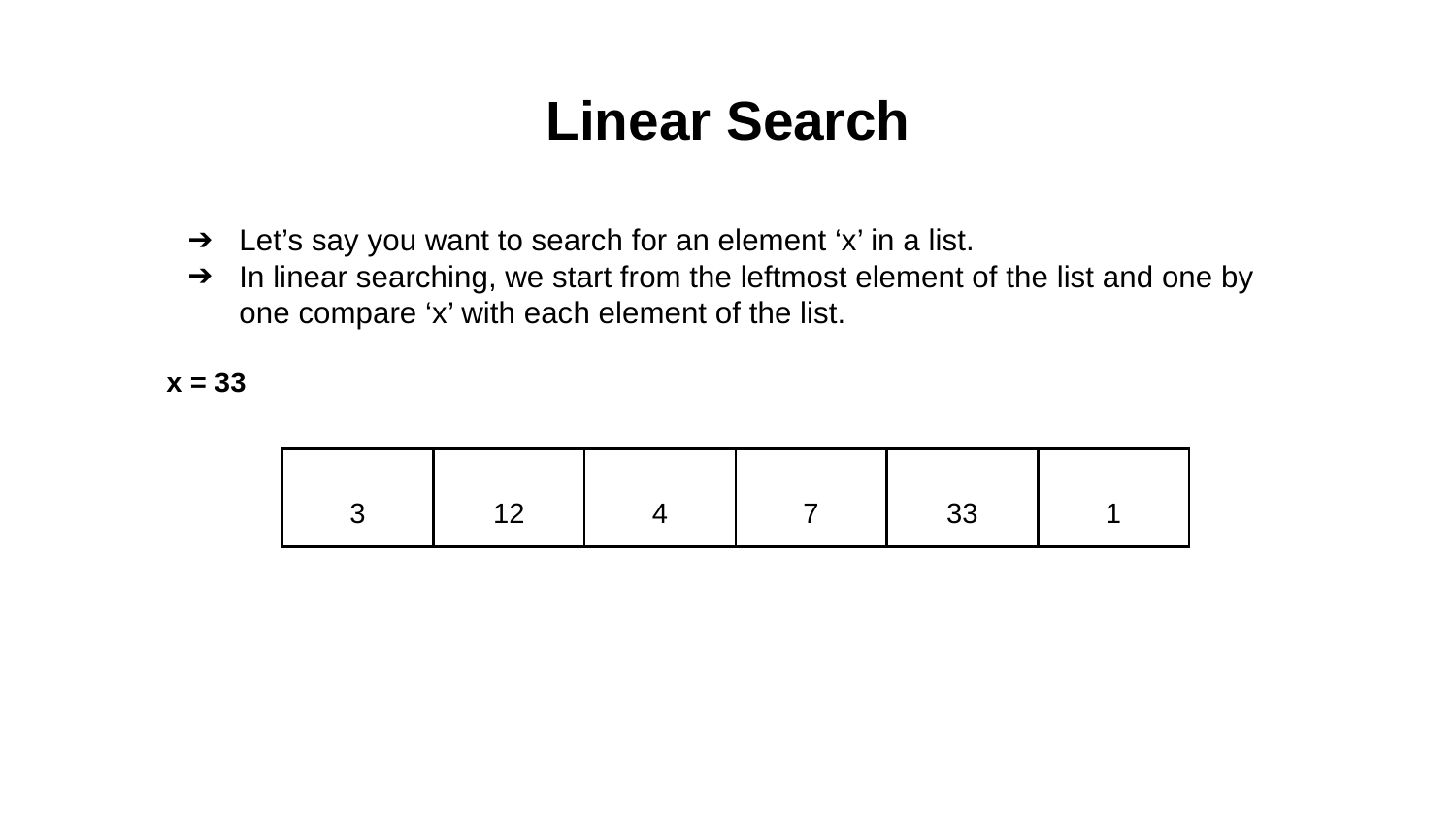

# Linear Search
Let’s say you want to search for an element ‘x’ in a list.
In linear searching, we start from the leftmost element of the list and one by one compare ‘x’ with each element of the list.

x = 33

| 3 | 12 | 4 | 7 | 33 | 1 |
| --- | --- | --- | --- | --- | --- |